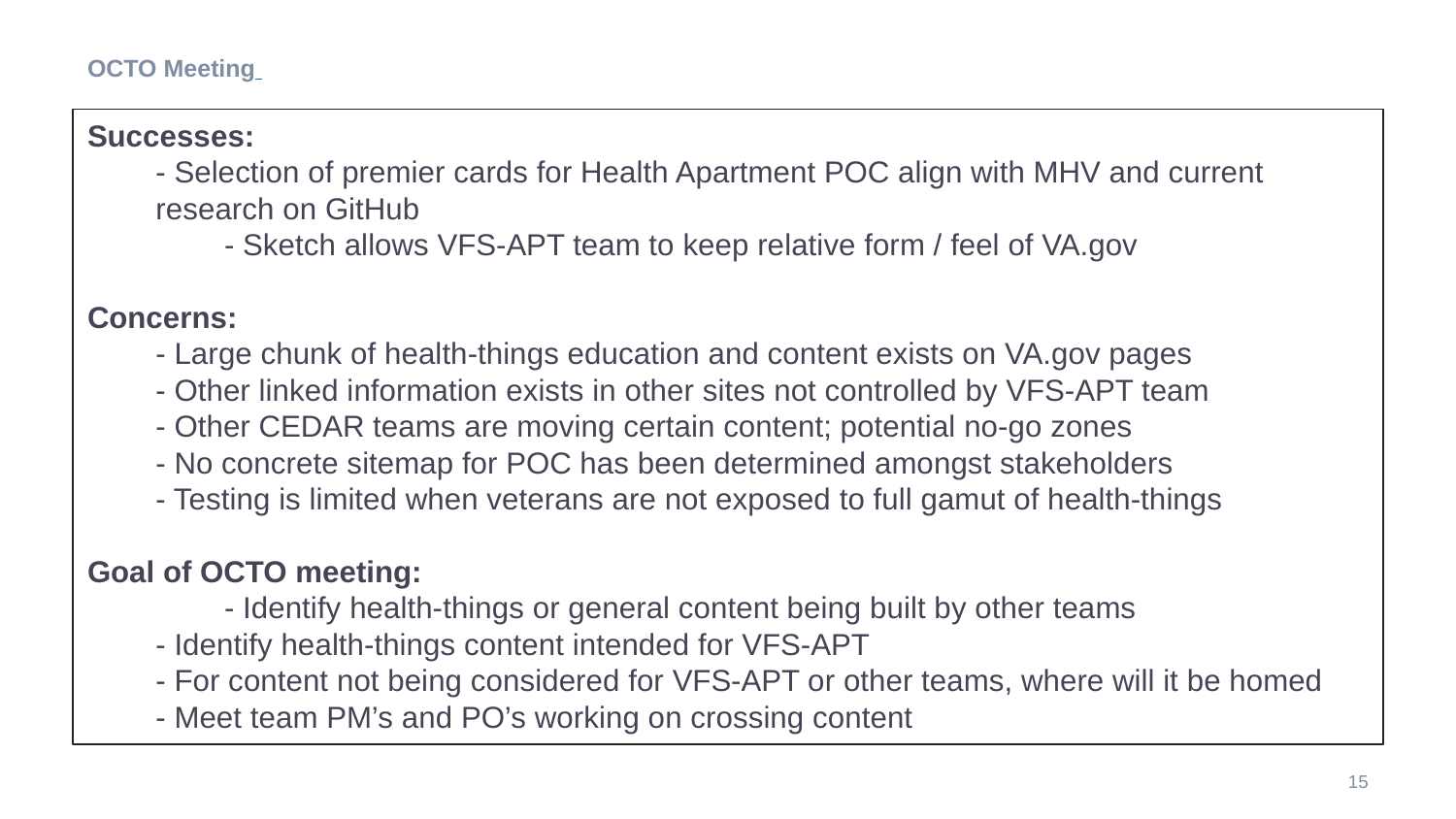

OCTO Meeting
Successes:
- Selection of premier cards for Health Apartment POC align with MHV and current research on GitHub
	- Sketch allows VFS-APT team to keep relative form / feel of VA.gov

Concerns:
- Large chunk of health-things education and content exists on VA.gov pages
- Other linked information exists in other sites not controlled by VFS-APT team
- Other CEDAR teams are moving certain content; potential no-go zones
- No concrete sitemap for POC has been determined amongst stakeholders
- Testing is limited when veterans are not exposed to full gamut of health-things

Goal of OCTO meeting:
	- Identify health-things or general content being built by other teams
- Identify health-things content intended for VFS-APT
- For content not being considered for VFS-APT or other teams, where will it be homed
- Meet team PM’s and PO’s working on crossing content
15